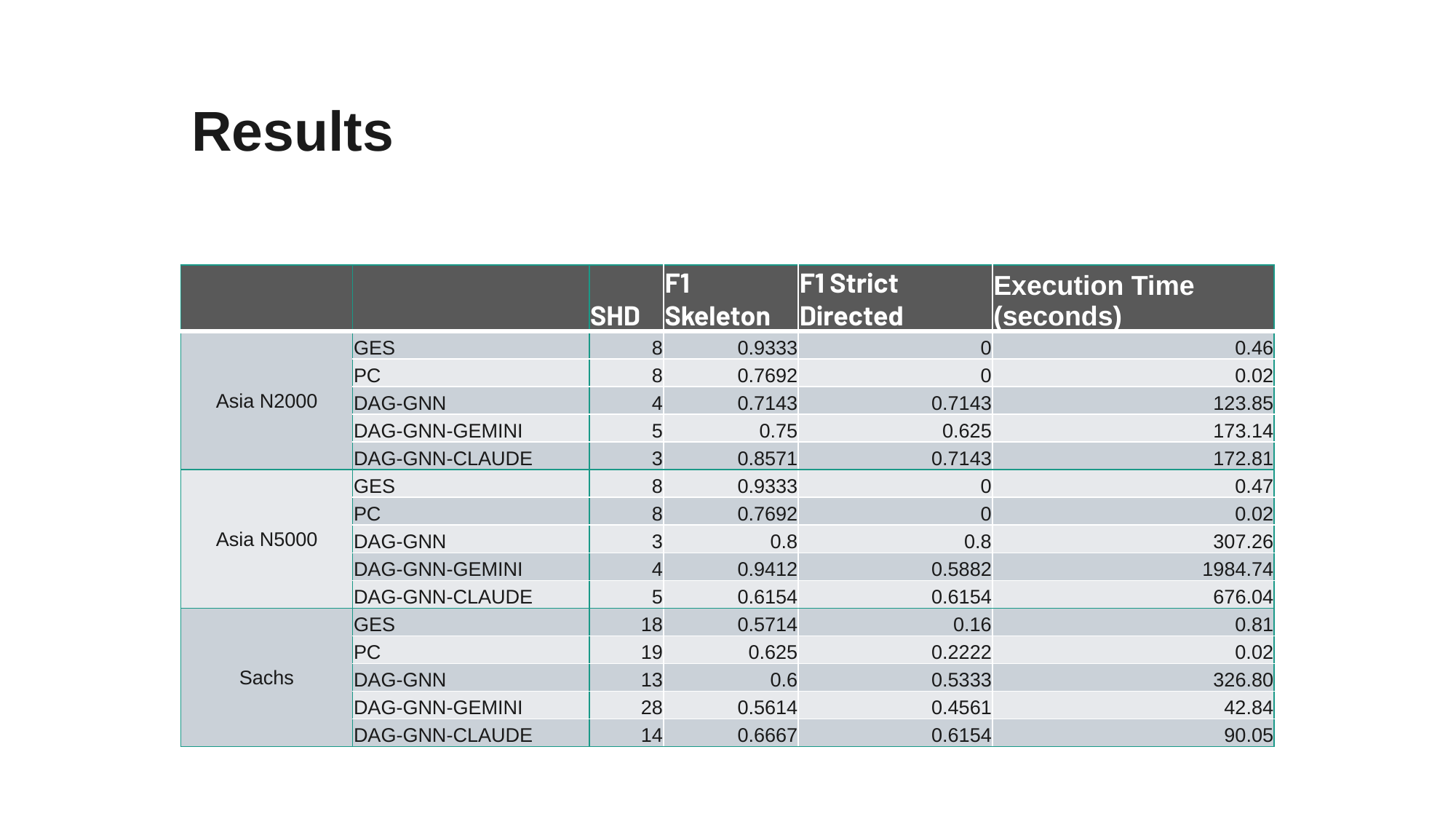

# Results
|  |  | SHD | F1 Skeleton | F1 Strict Directed | Execution Time (seconds) |
| --- | --- | --- | --- | --- | --- |
| Asia N2000 | GES | 8 | 0.9333 | 0 | 0.46 |
|  | PC | 8 | 0.7692 | 0 | 0.02 |
|  | DAG-GNN | 4 | 0.7143 | 0.7143 | 123.85 |
|  | DAG-GNN-GEMINI | 5 | 0.75 | 0.625 | 173.14 |
|  | DAG-GNN-CLAUDE | 3 | 0.8571 | 0.7143 | 172.81 |
| Asia N5000 | GES | 8 | 0.9333 | 0 | 0.47 |
|  | PC | 8 | 0.7692 | 0 | 0.02 |
|  | DAG-GNN | 3 | 0.8 | 0.8 | 307.26 |
|  | DAG-GNN-GEMINI | 4 | 0.9412 | 0.5882 | 1984.74 |
|  | DAG-GNN-CLAUDE | 5 | 0.6154 | 0.6154 | 676.04 |
| Sachs | GES | 18 | 0.5714 | 0.16 | 0.81 |
|  | PC | 19 | 0.625 | 0.2222 | 0.02 |
|  | DAG-GNN | 13 | 0.6 | 0.5333 | 326.80 |
|  | DAG-GNN-GEMINI | 28 | 0.5614 | 0.4561 | 42.84 |
|  | DAG-GNN-CLAUDE | 14 | 0.6667 | 0.6154 | 90.05 |